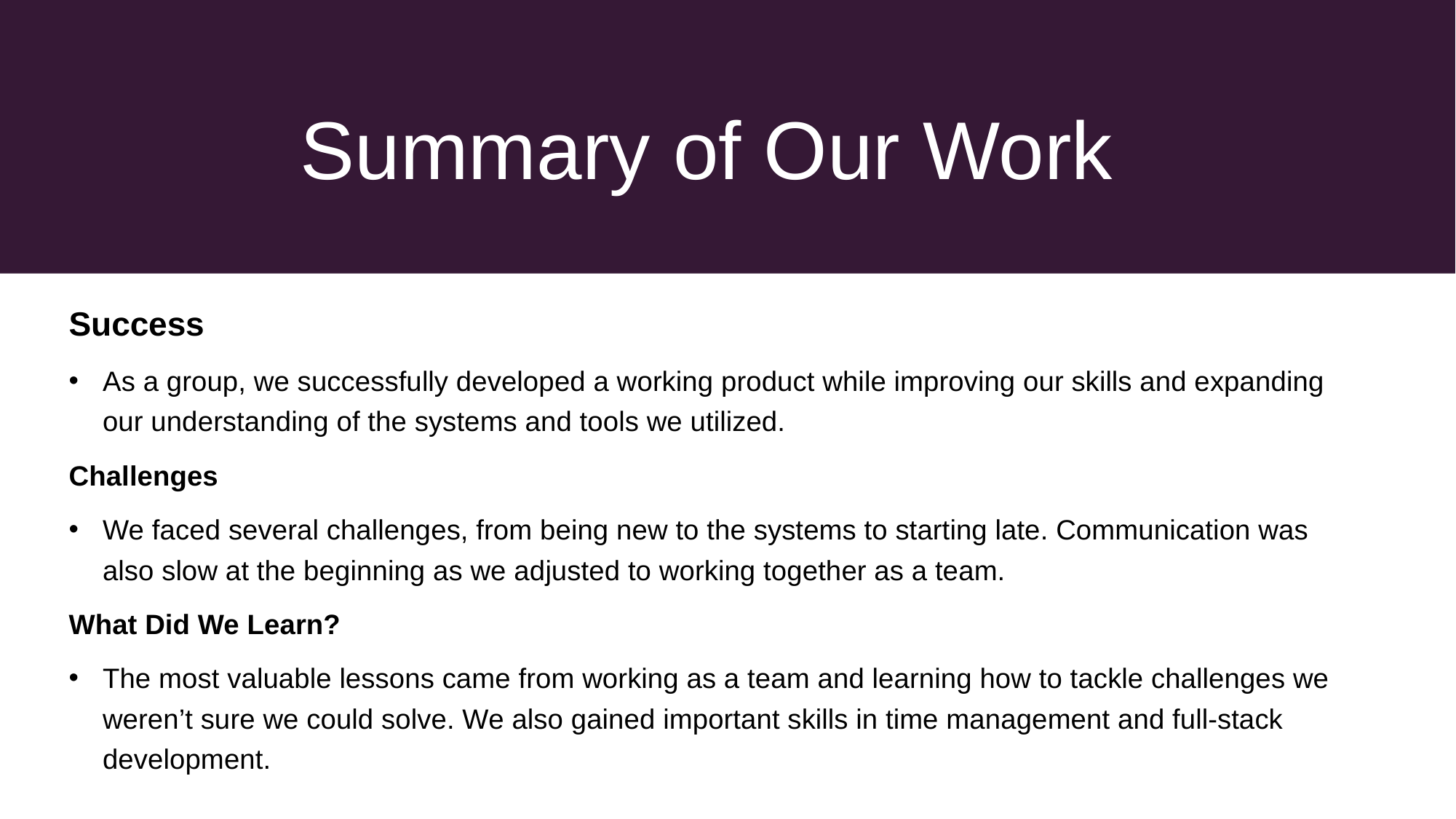

# Summary of Our Work
Success
As a group, we successfully developed a working product while improving our skills and expanding our understanding of the systems and tools we utilized.
Challenges
We faced several challenges, from being new to the systems to starting late. Communication was also slow at the beginning as we adjusted to working together as a team.
What Did We Learn?
The most valuable lessons came from working as a team and learning how to tackle challenges we weren’t sure we could solve. We also gained important skills in time management and full-stack development.